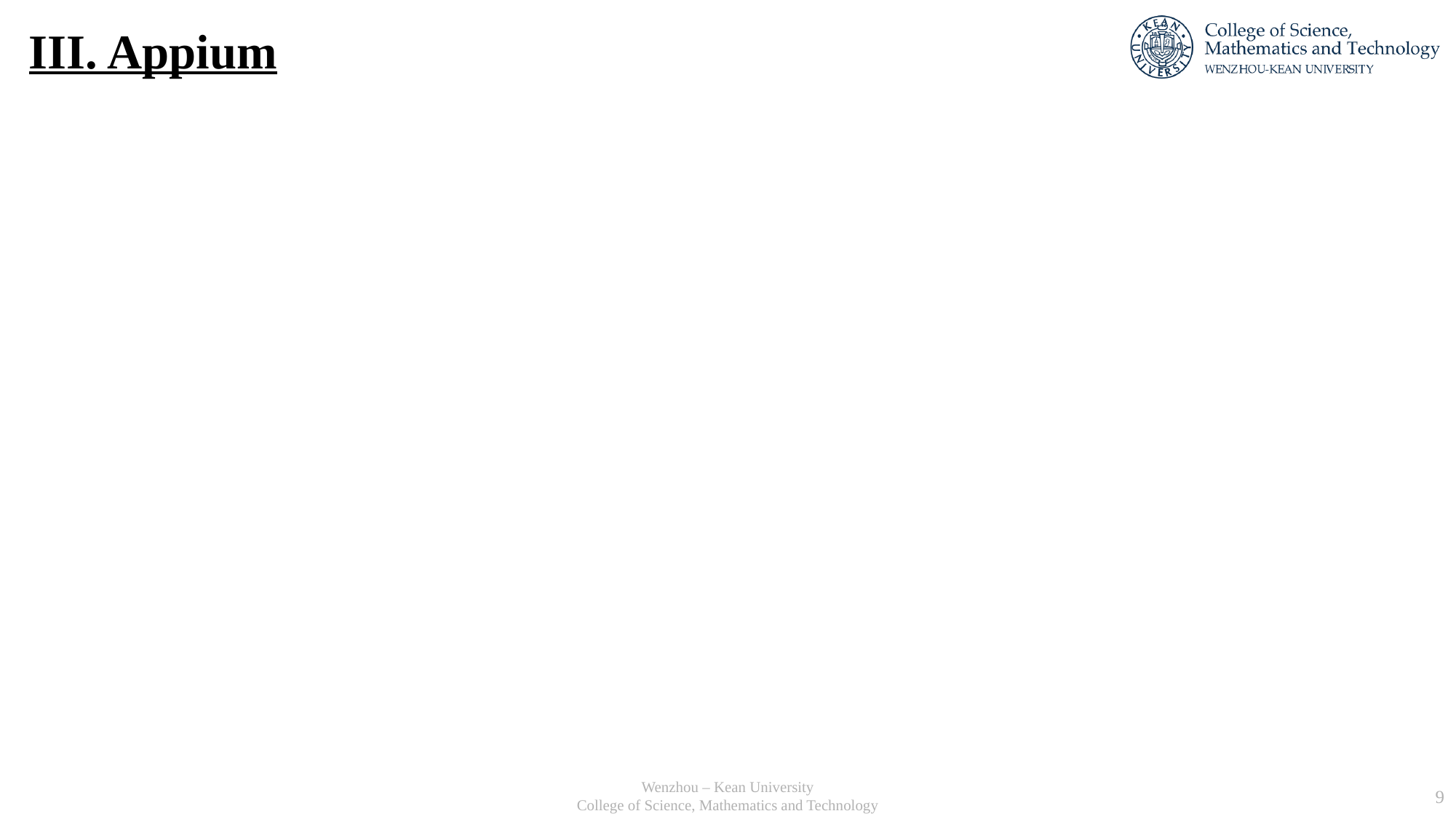

# III. Appium
Wenzhou – Kean University
College of Science, Mathematics and Technology
9